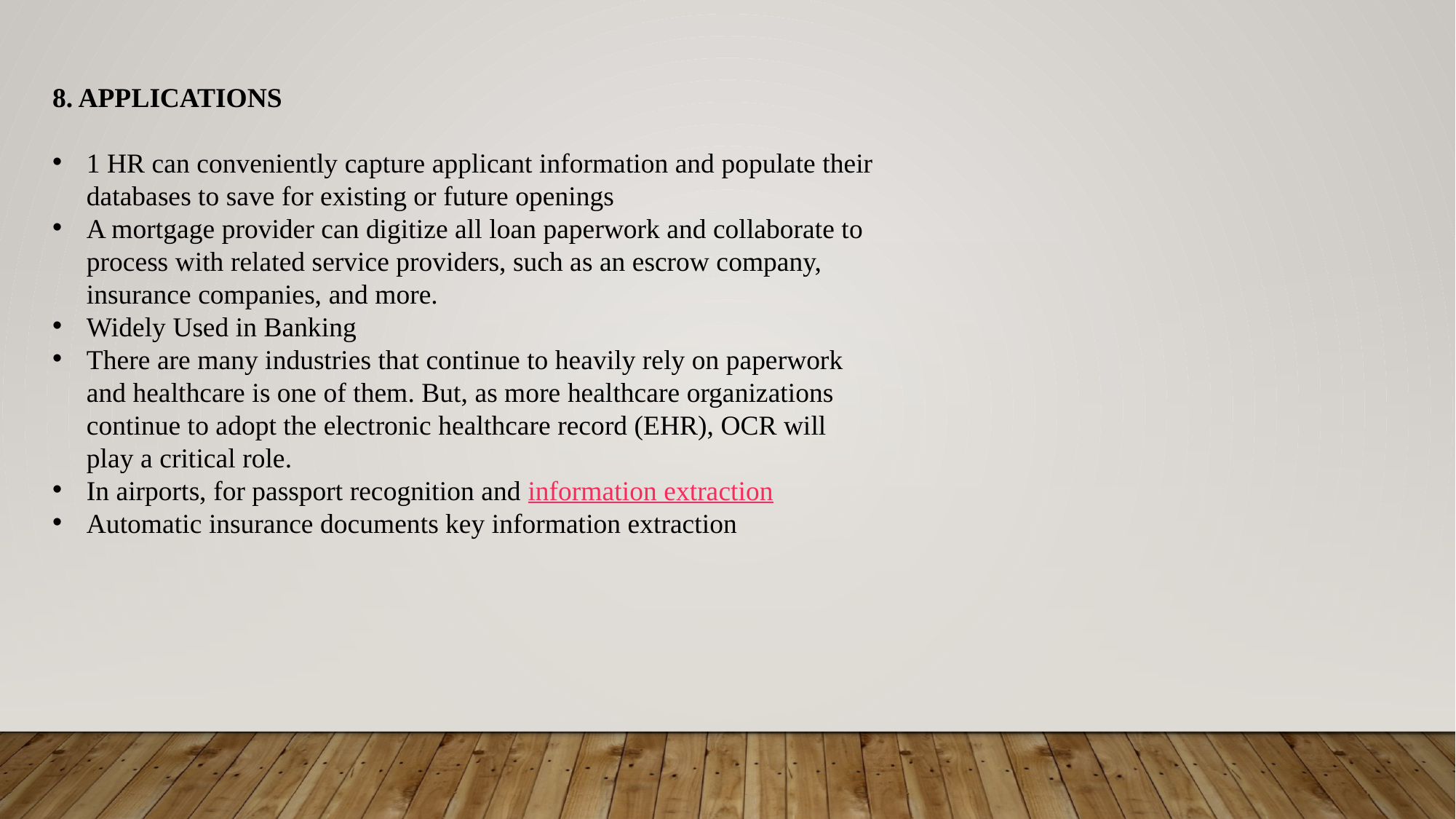

8. APPLICATIONS

1 HR can conveniently capture applicant information and populate their databases to save for existing or future openings
A mortgage provider can digitize all loan paperwork and collaborate to process with related service providers, such as an escrow company, insurance companies, and more.
Widely Used in Banking
There are many industries that continue to heavily rely on paperwork and healthcare is one of them. But, as more healthcare organizations continue to adopt the electronic healthcare record (EHR), OCR will play a critical role.
In airports, for passport recognition and information extraction
Automatic insurance documents key information extraction